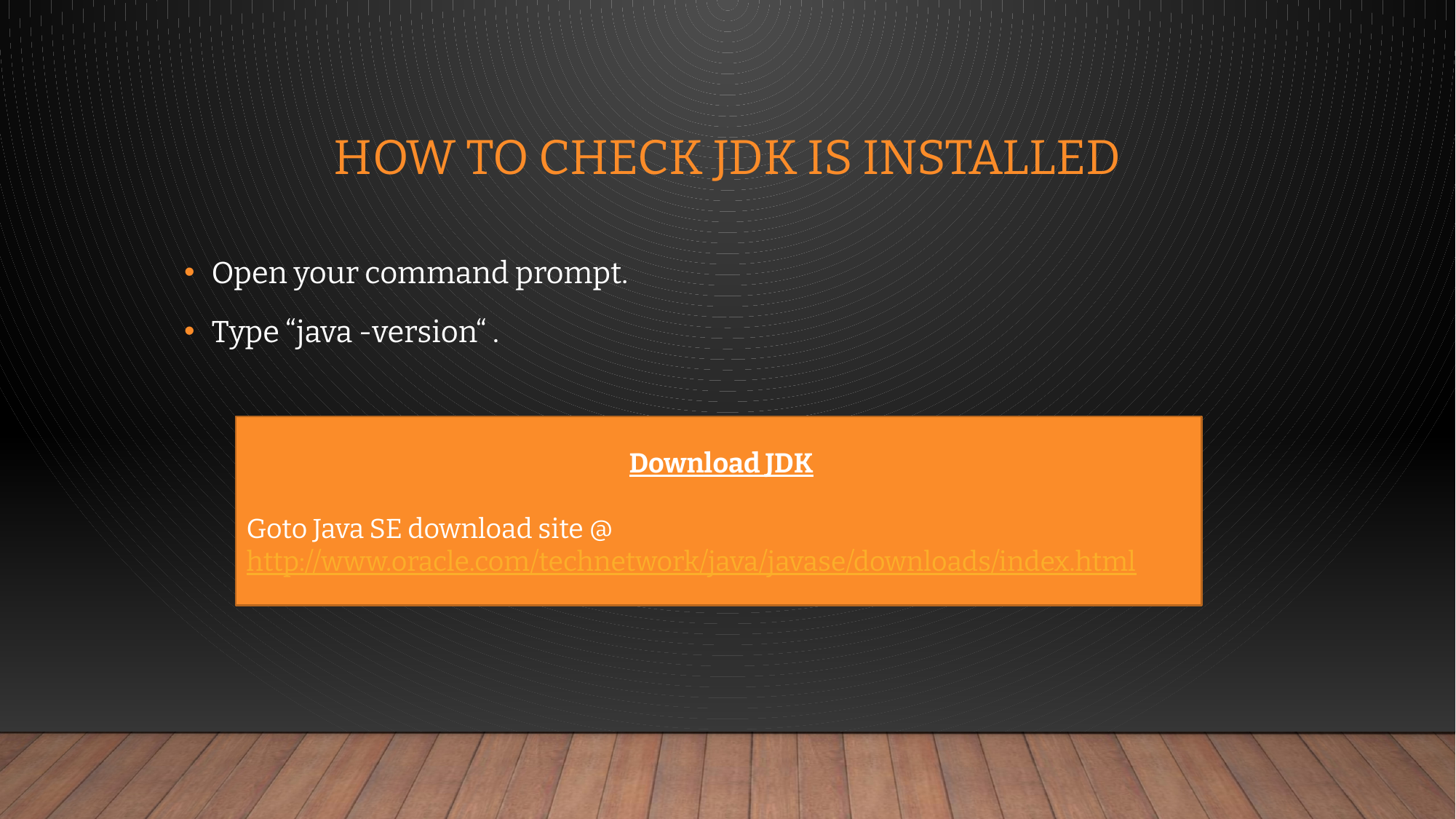

# HOW TO CHECK JDK IS INSTALLED
Open your command prompt.
Type “java -version“ .

 Download JDK

Goto Java SE download site @ http://www.oracle.com/technetwork/java/javase/downloads/index.html